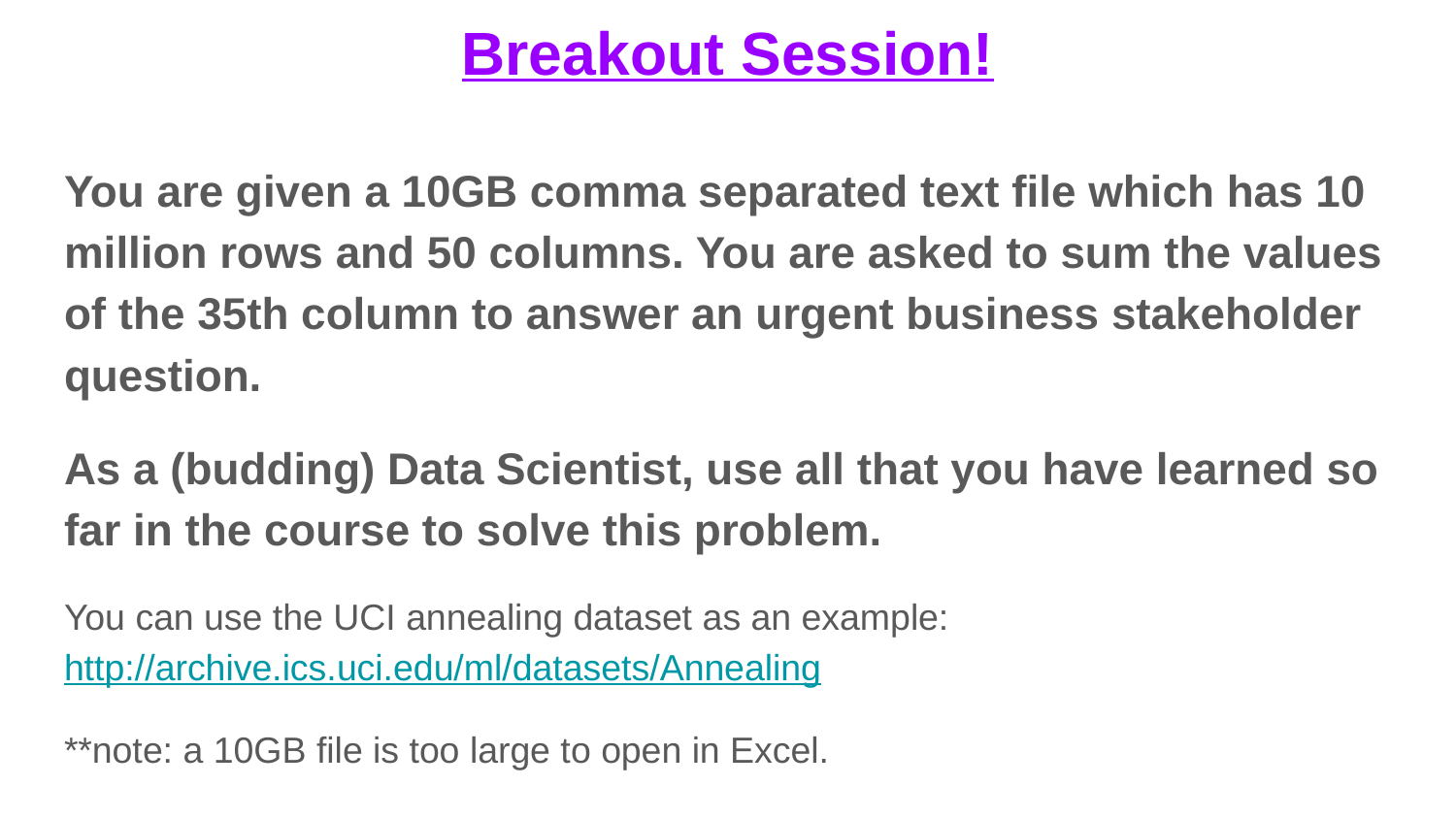

# Breakout Session!
You are given a 10GB comma separated text file which has 10 million rows and 50 columns. You are asked to sum the values of the 35th column to answer an urgent business stakeholder question.
As a (budding) Data Scientist, use all that you have learned so far in the course to solve this problem.
You can use the UCI annealing dataset as an example: http://archive.ics.uci.edu/ml/datasets/Annealing
**note: a 10GB file is too large to open in Excel.